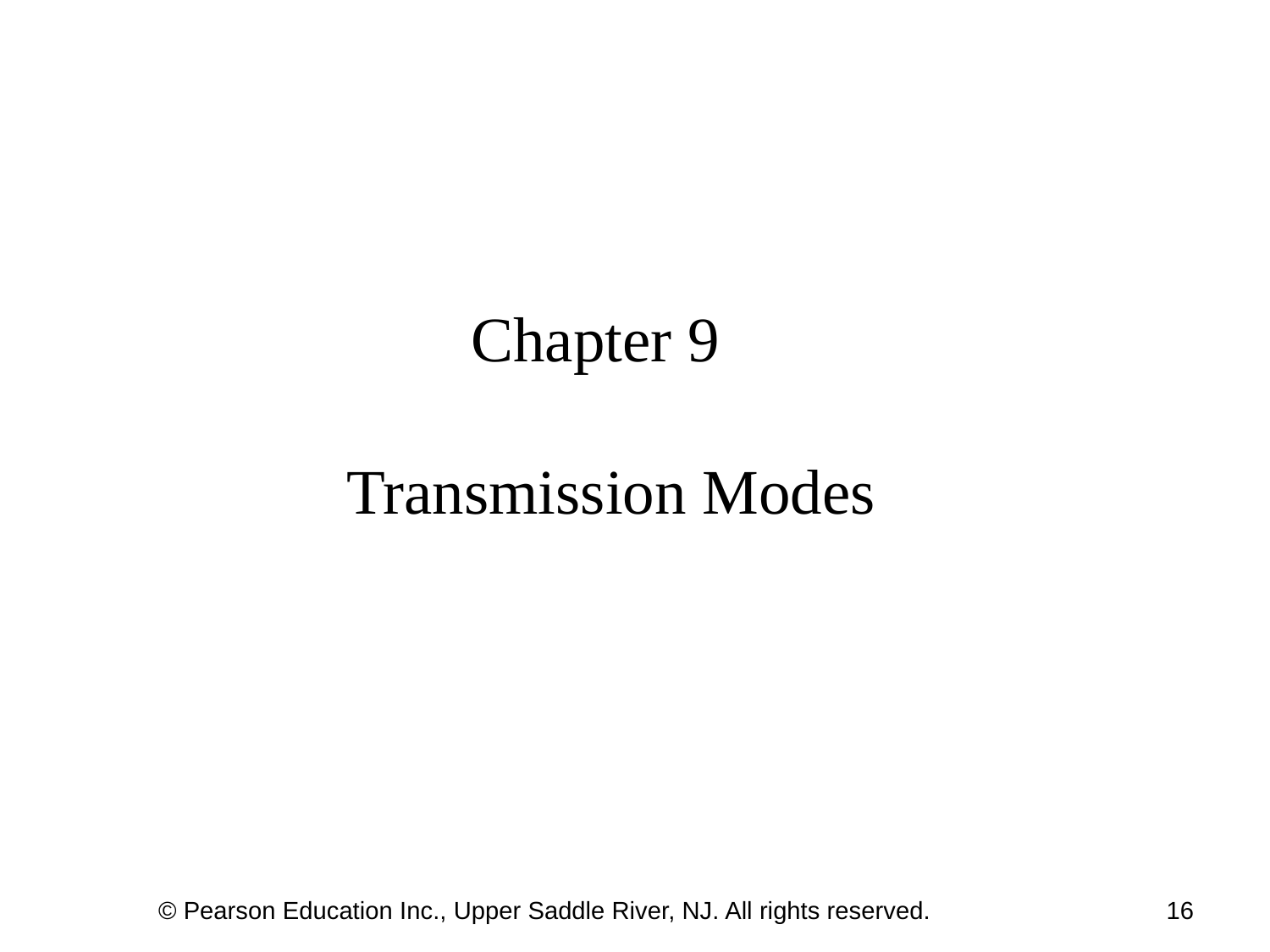

Chapter 9
Transmission Modes
© Pearson Education Inc., Upper Saddle River, NJ. All rights reserved.
16